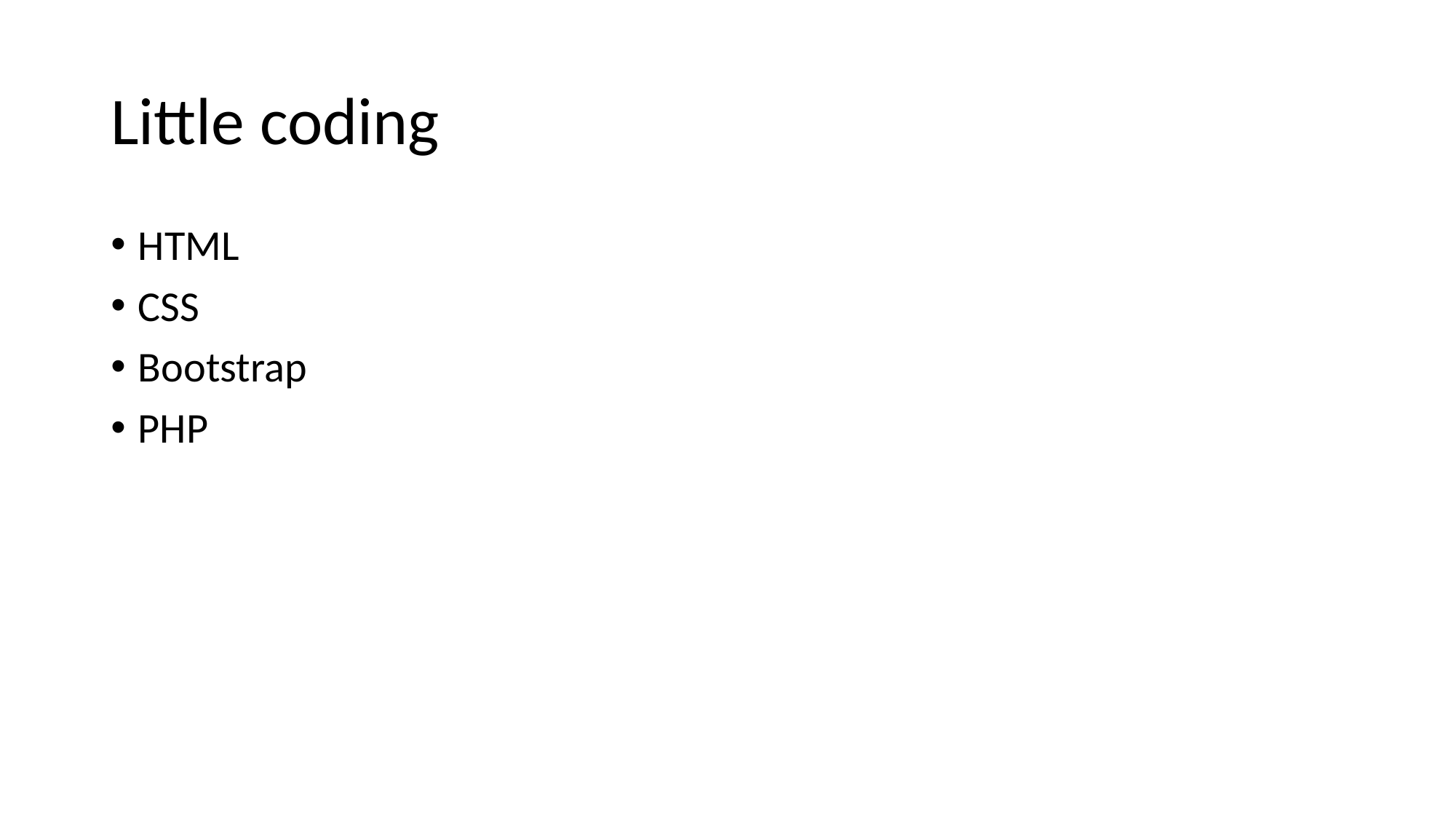

# Little coding
HTML
CSS
Bootstrap
PHP